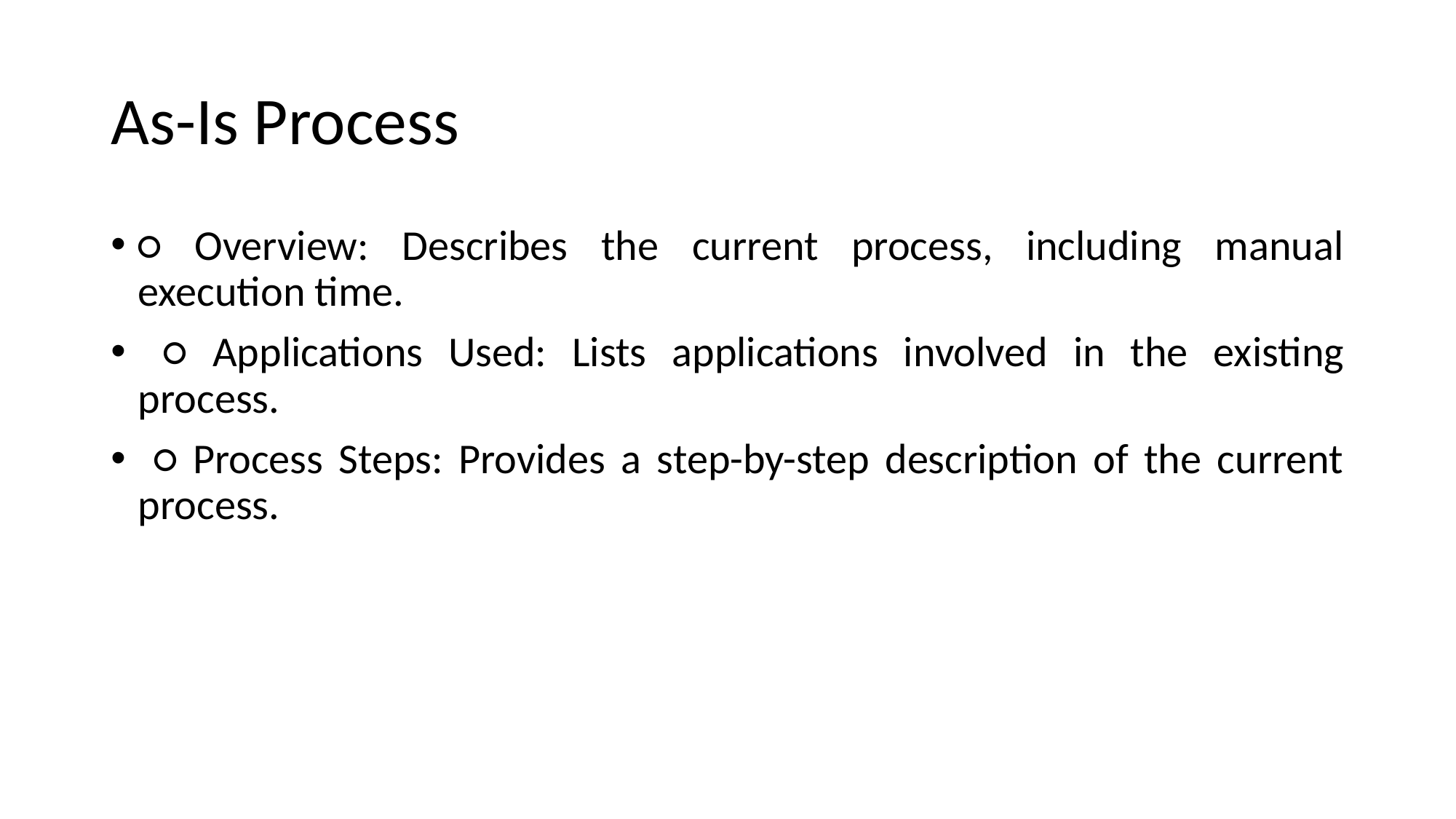

# As-Is Process
○ Overview: Describes the current process, including manual execution time.
 ○ Applications Used: Lists applications involved in the existing process.
 ○ Process Steps: Provides a step-by-step description of the current process.